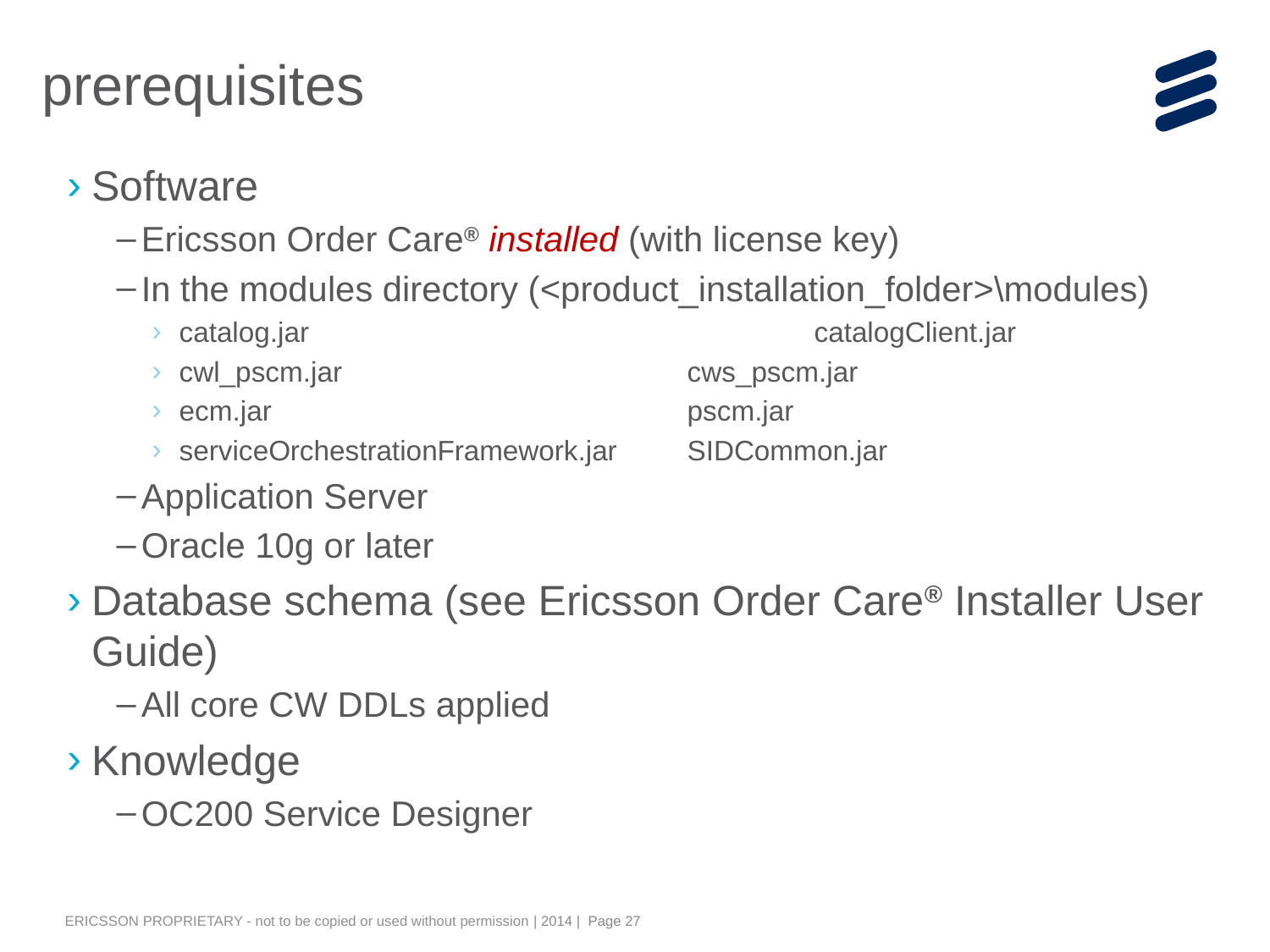

# prerequisites
Software
Ericsson Order Care® installed (with license key)
In the modules directory (<product_installation_folder>\modules)
catalog.jar				catalogClient.jar
cwl_pscm.jar			cws_pscm.jar
ecm.jar				pscm.jar
serviceOrchestrationFramework.jar	SIDCommon.jar
Application Server
Oracle 10g or later
Database schema (see Ericsson Order Care® Installer User Guide)
All core CW DDLs applied
Knowledge
OC200 Service Designer